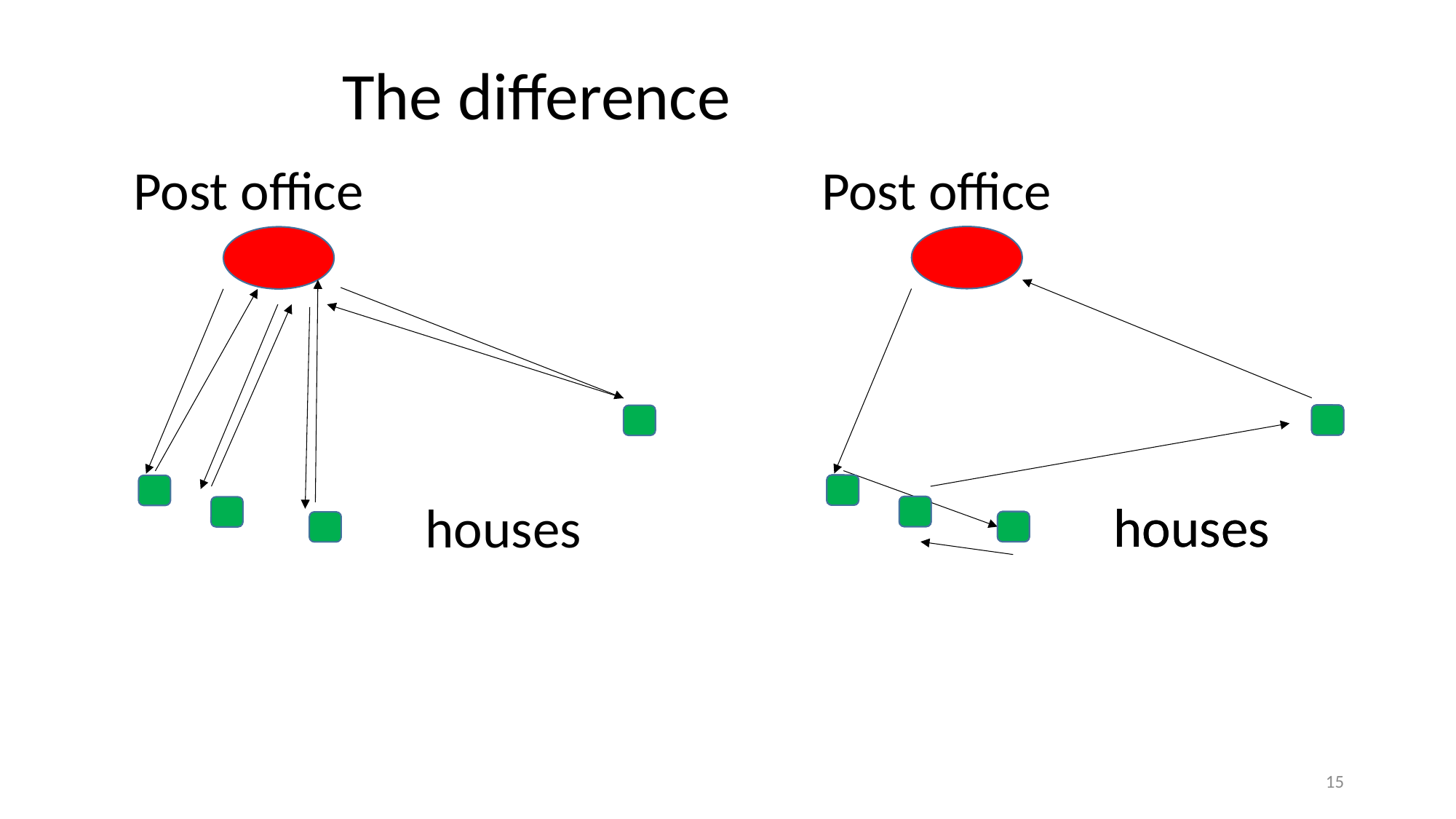

# The difference
Post office
Post office

houses
houses
houses

15